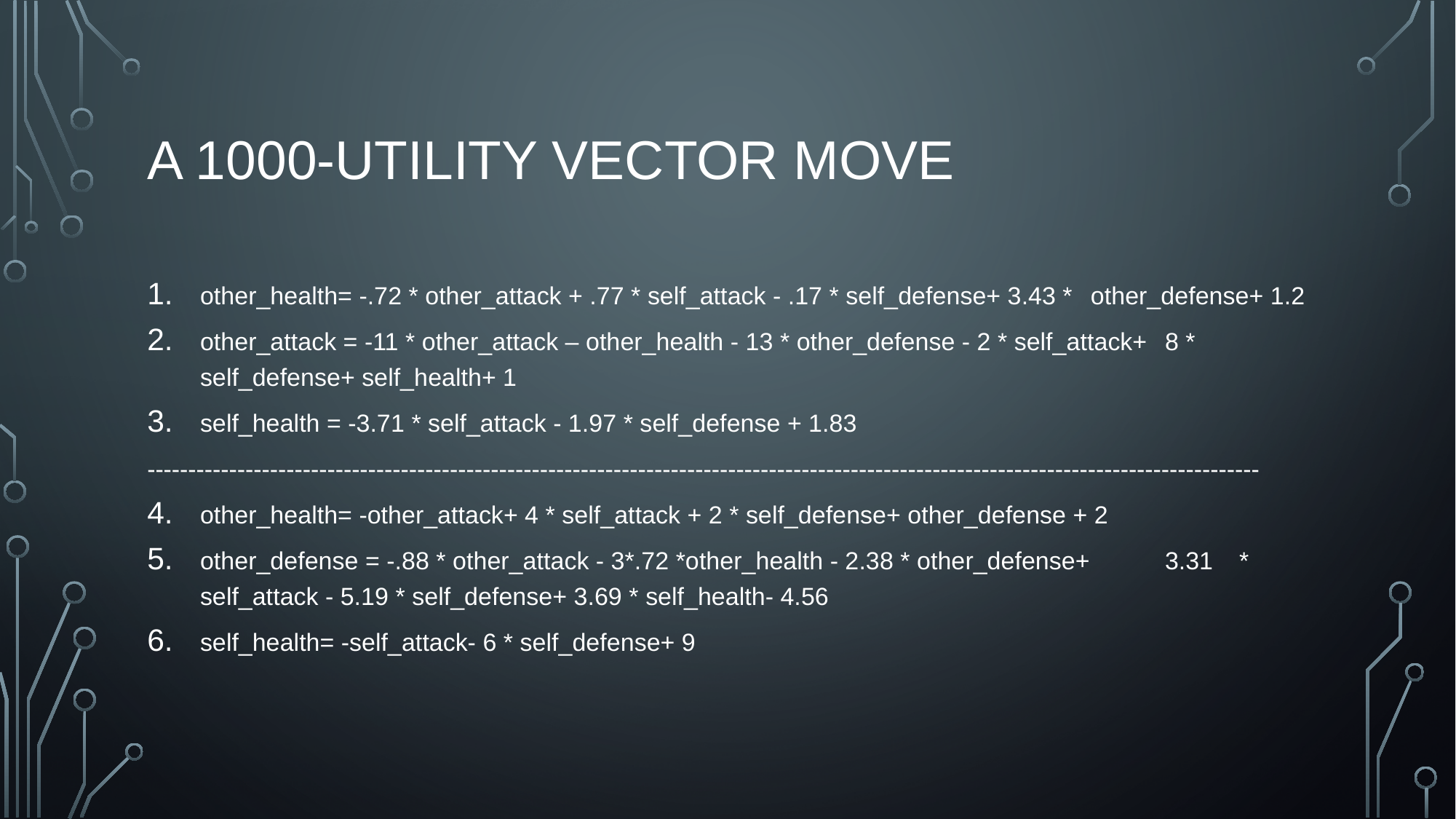

# a 1000-utility vector move
other_health= -.72 * other_attack + .77 * self_attack - .17 * self_defense+ 3.43 * 	other_defense+ 1.2
other_attack = -11 * other_attack – other_health - 13 * other_defense - 2 * self_attack+ 	8 * self_defense+ self_health+ 1
self_health = -3.71 * self_attack - 1.97 * self_defense + 1.83
----------------------------------------------------------------------------------------------------------------------------------------
other_health= -other_attack+ 4 * self_attack + 2 * self_defense+ other_defense + 2
other_defense = -.88 * other_attack - 3*.72 *other_health - 2.38 * other_defense+ 	3.31	* self_attack - 5.19 * self_defense+ 3.69 * self_health- 4.56
self_health= -self_attack- 6 * self_defense+ 9